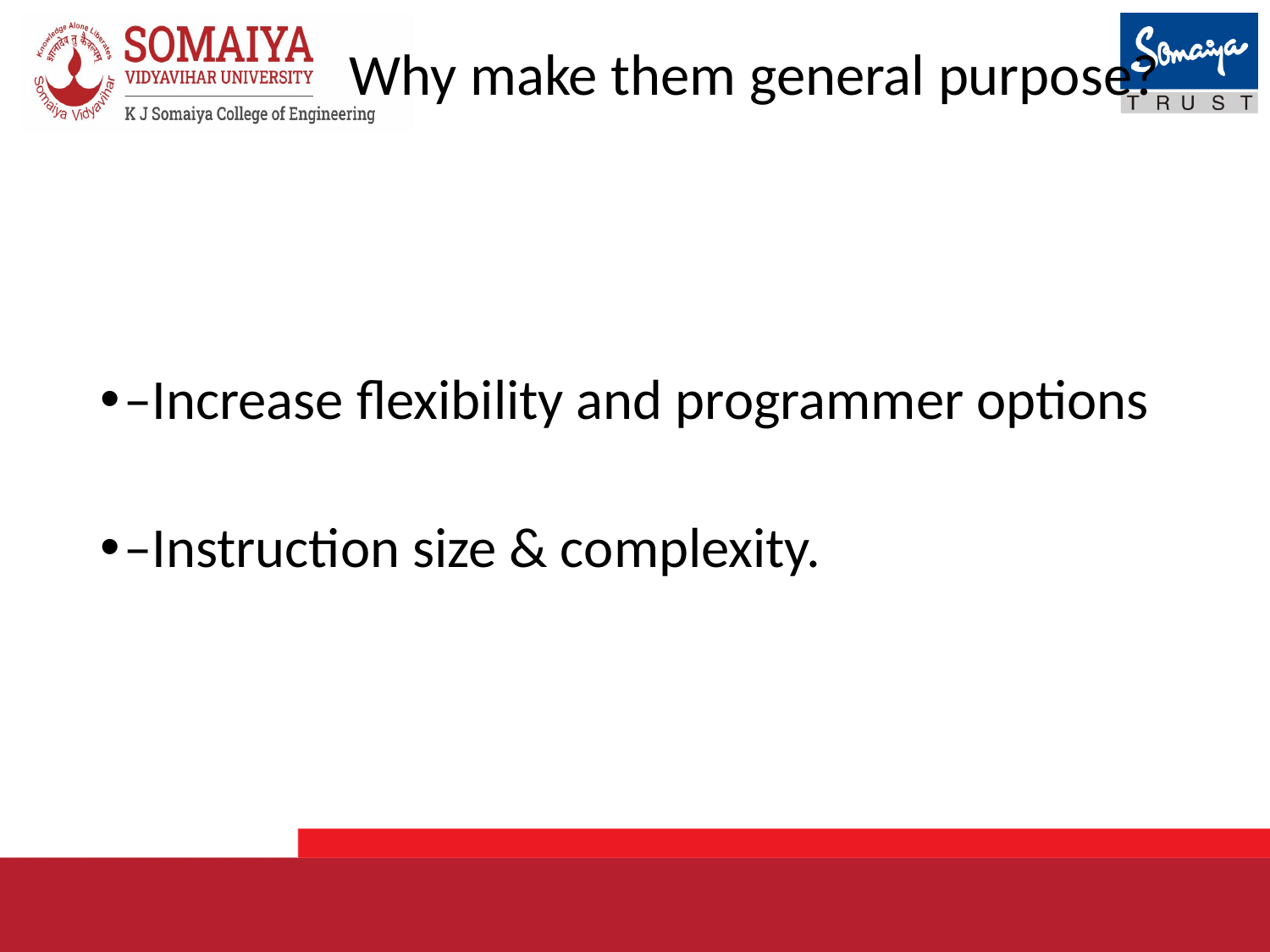

# Why make them general purpose?

–Increase flexibility and programmer options

–Instruction size & complexity.